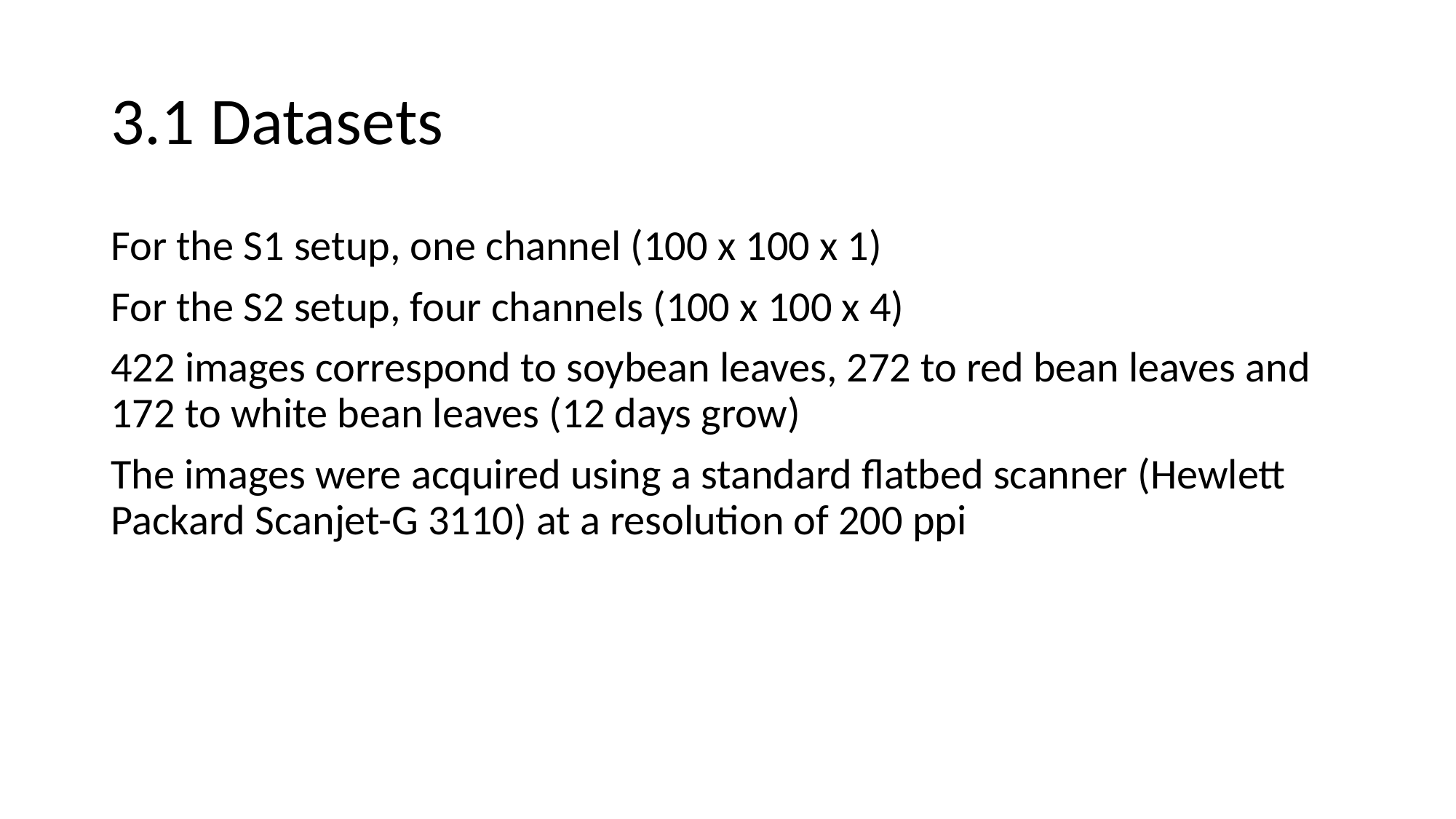

# 3.1 Datasets
For the S1 setup, one channel (100 x 100 x 1)
For the S2 setup, four channels (100 x 100 x 4)
422 images correspond to soybean leaves, 272 to red bean leaves and 172 to white bean leaves (12 days grow)
The images were acquired using a standard ﬂatbed scanner (Hewlett Packard Scanjet-G 3110) at a resolution of 200 ppi